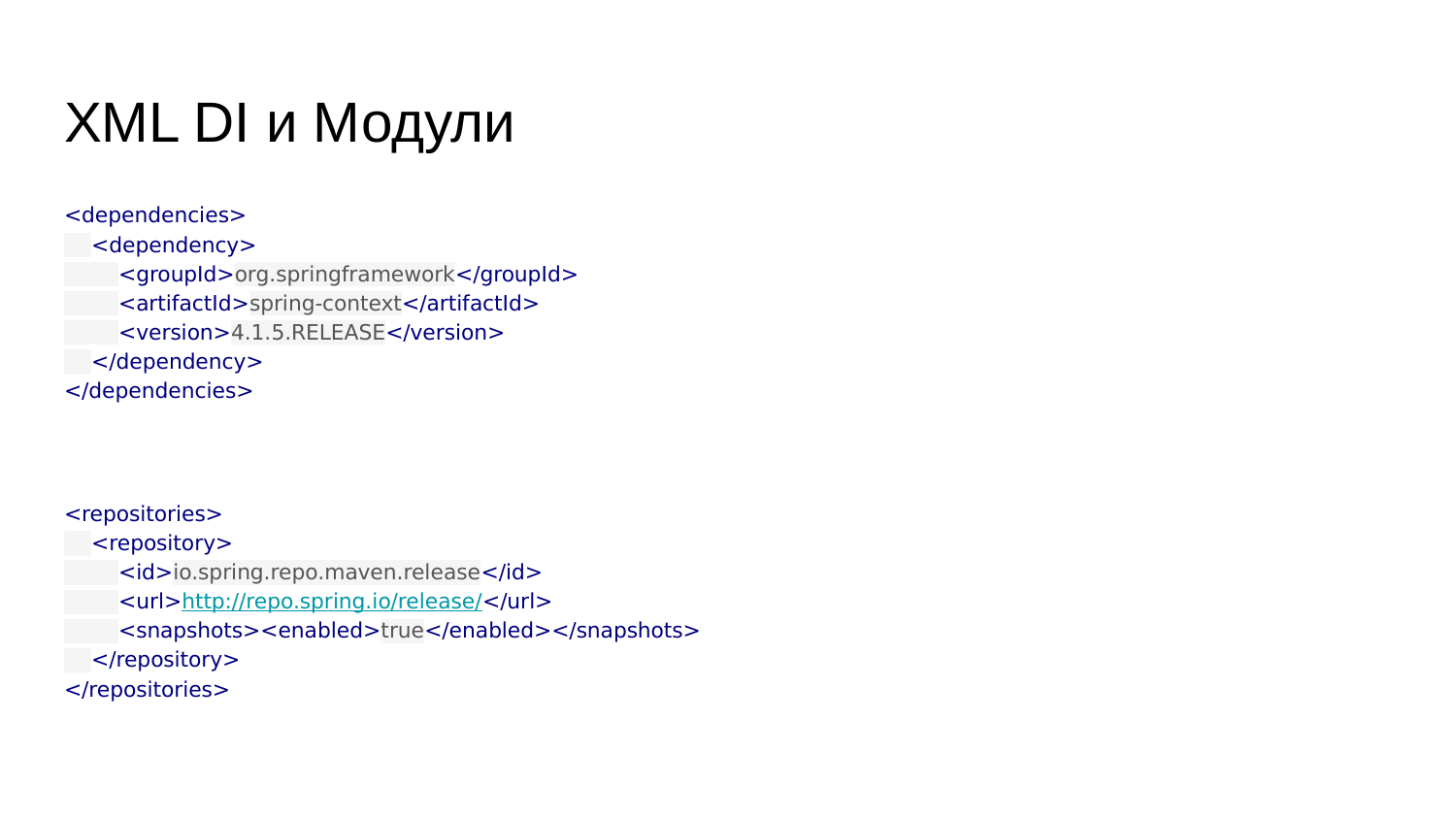

# XML DI и Модули
<dependencies>
    <dependency>
        <groupId>org.springframework</groupId>
        <artifactId>spring-context</artifactId>
        <version>4.1.5.RELEASE</version>
    </dependency>
</dependencies>

<repositories>
    <repository>
        <id>io.spring.repo.maven.release</id>
        <url>http://repo.spring.io/release/</url>
        <snapshots><enabled>true</enabled></snapshots>
    </repository>
</repositories>